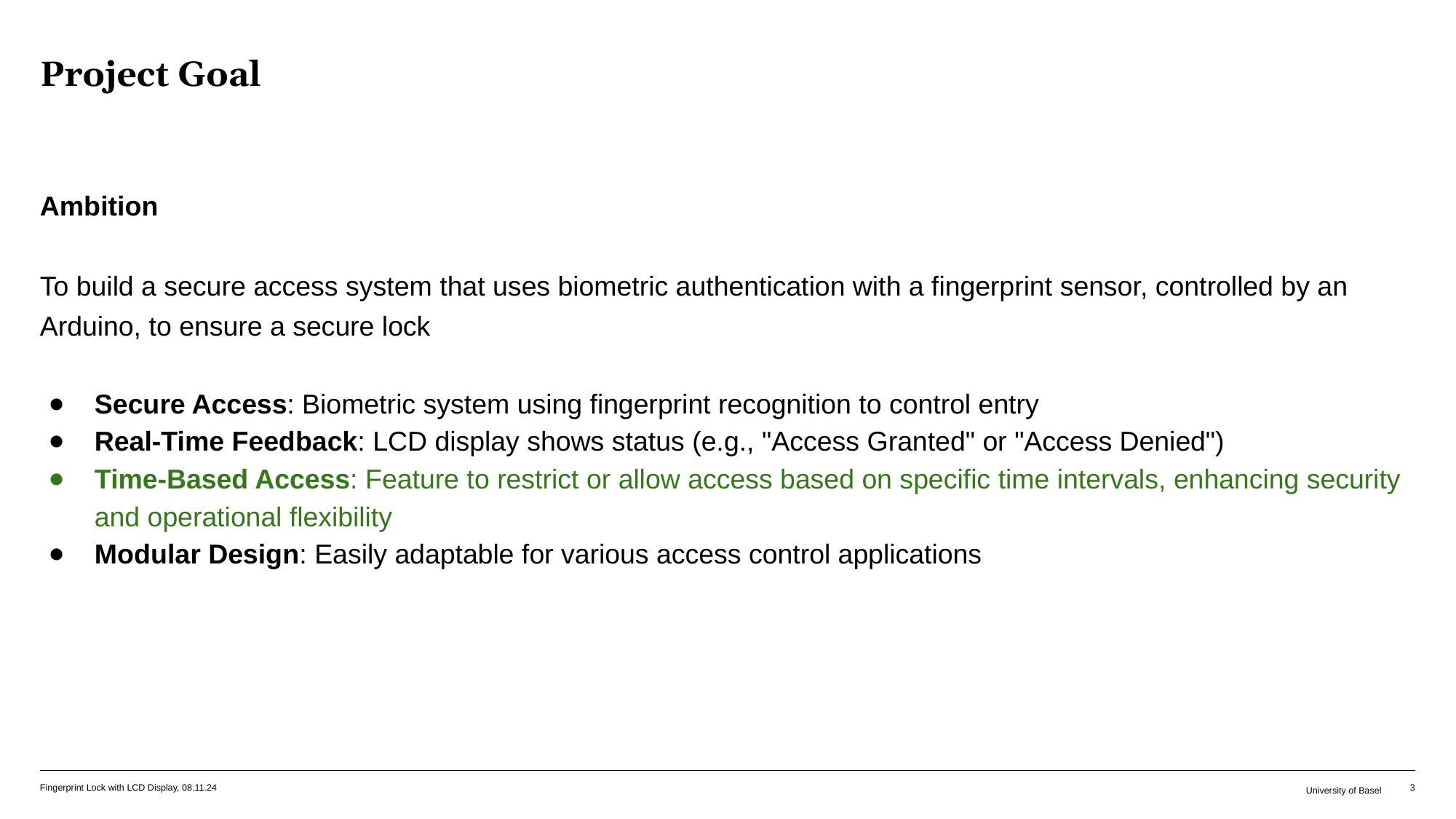

# Project Goal
Ambition

To build a secure access system that uses biometric authentication with a fingerprint sensor, controlled by an Arduino, to ensure a secure lock

Secure Access: Biometric system using fingerprint recognition to control entry
Real-Time Feedback: LCD display shows status (e.g., "Access Granted" or "Access Denied")
Time-Based Access: Feature to restrict or allow access based on specific time intervals, enhancing security and operational flexibility
Modular Design: Easily adaptable for various access control applications

Fingerprint Lock with LCD Display, 08.11.24

University of Basel

3